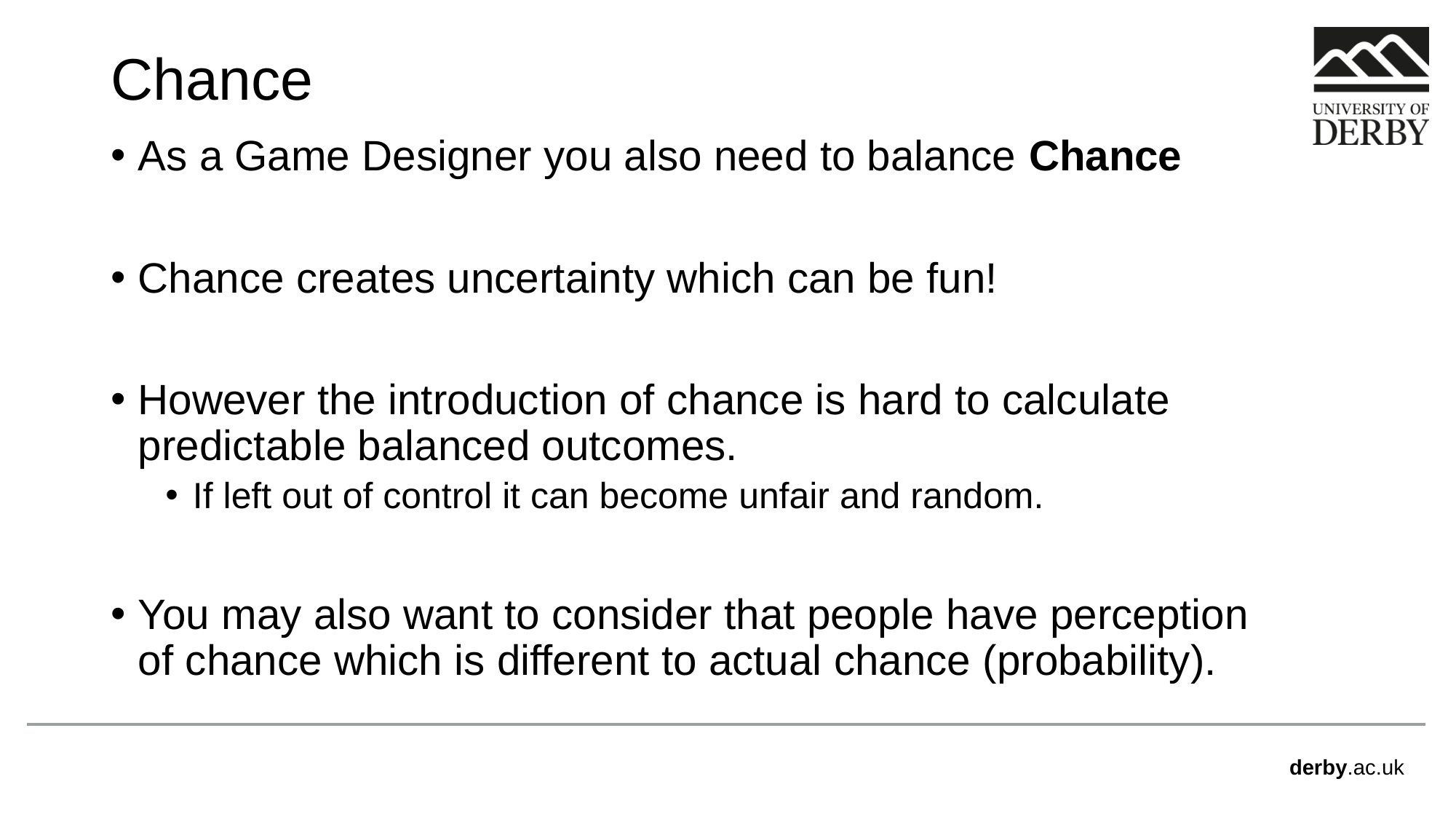

# Chance
As a Game Designer you also need to balance Chance

Chance creates uncertainty which can be fun!

However the introduction of chance is hard to calculate predictable balanced outcomes.
If left out of control it can become unfair and random.

You may also want to consider that people have perception of chance which is different to actual chance (probability).